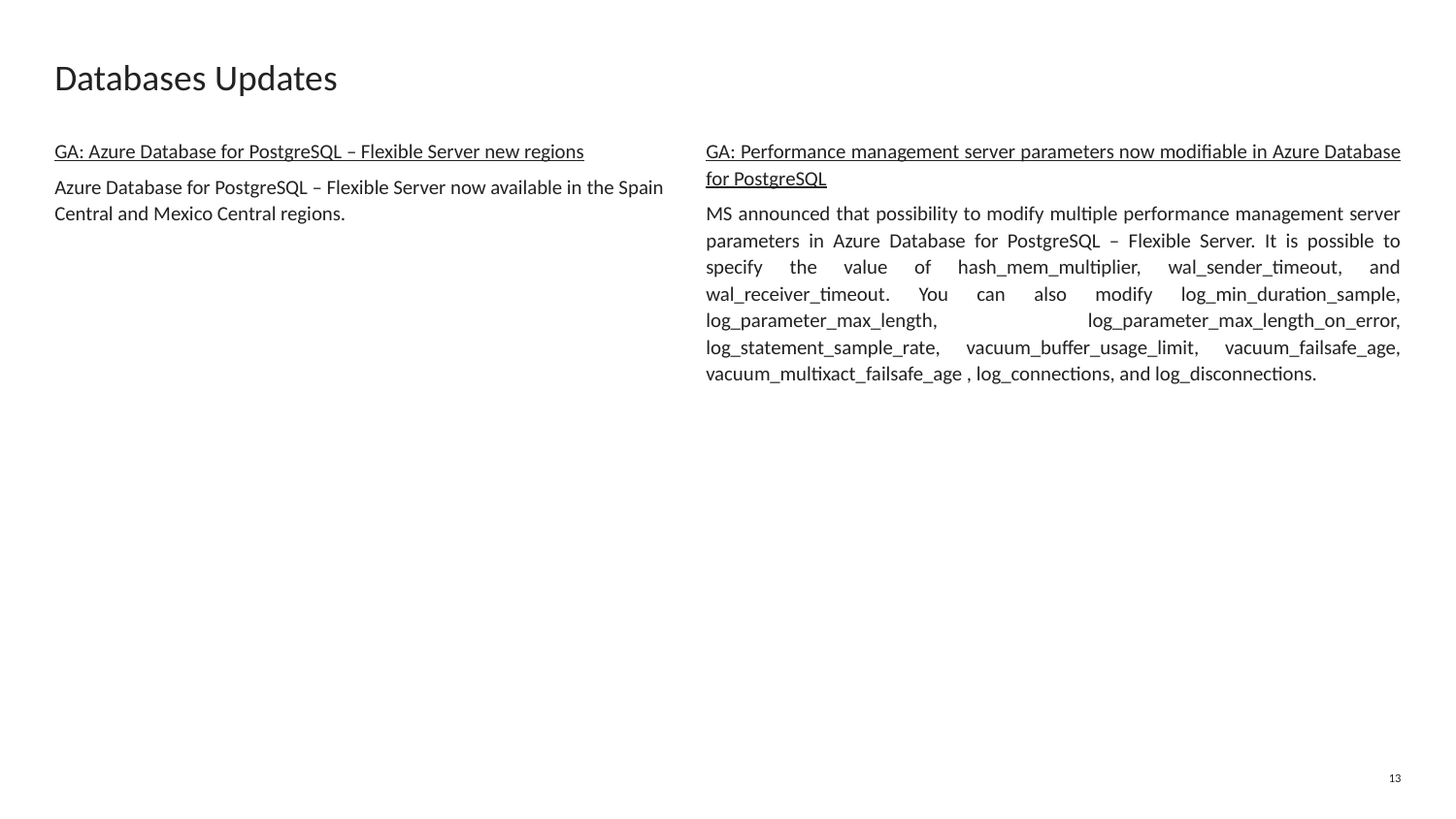

# Databases Updates
GA: Azure Database for PostgreSQL – Flexible Server new regions
Azure Database for PostgreSQL – Flexible Server now available in the Spain Central and Mexico Central regions.
GA: Performance management server parameters now modifiable in Azure Database for PostgreSQL
MS announced that possibility to modify multiple performance management server parameters in Azure Database for PostgreSQL – Flexible Server. It is possible to specify the value of hash_mem_multiplier, wal_sender_timeout, and wal_receiver_timeout. You can also modify log_min_duration_sample, log_parameter_max_length, log_parameter_max_length_on_error, log_statement_sample_rate, vacuum_buffer_usage_limit, vacuum_failsafe_age, vacuum_multixact_failsafe_age , log_connections, and log_disconnections.